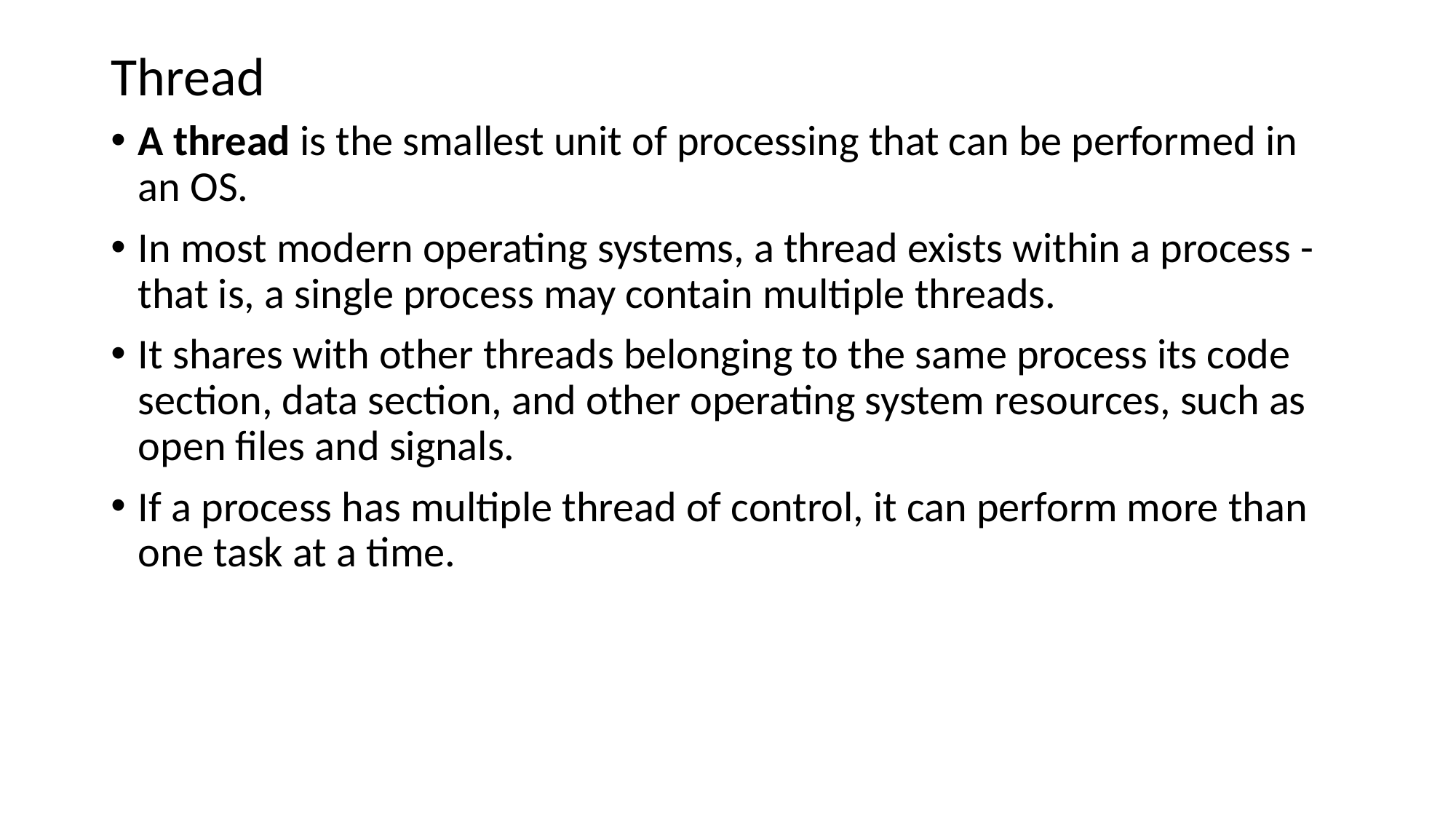

# Thread
A thread is the smallest unit of processing that can be performed in an OS.
In most modern operating systems, a thread exists within a process - that is, a single process may contain multiple threads.
It shares with other threads belonging to the same process its code section, data section, and other operating system resources, such as open files and signals.
If a process has multiple thread of control, it can perform more than one task at a time.